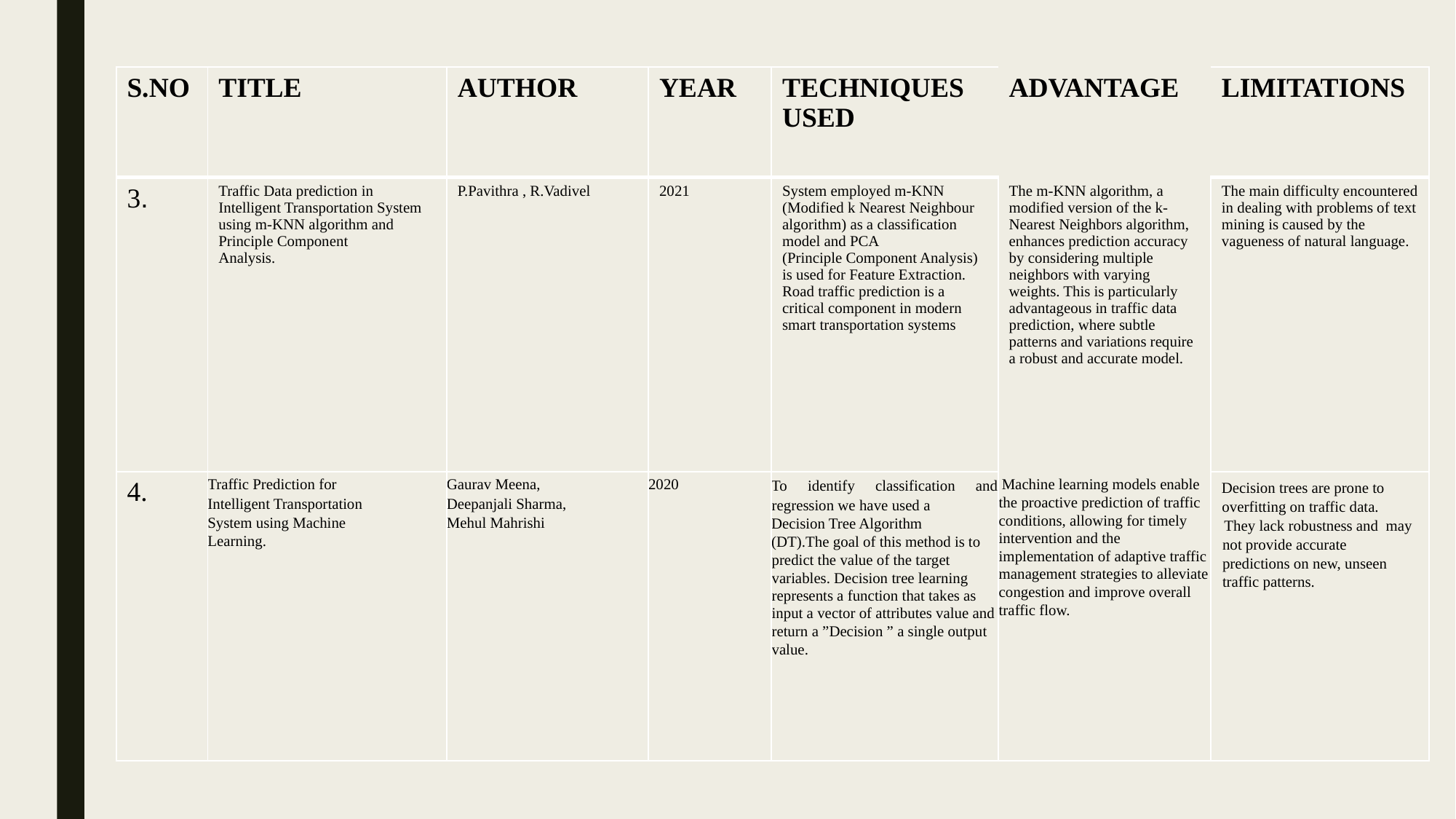

| S.NO | TITLE | AUTHOR | YEAR | TECHNIQUES USED | ADVANTAGE | LIMITATIONS |
| --- | --- | --- | --- | --- | --- | --- |
| 3. | Traffic Data prediction in Intelligent Transportation System using m-KNN algorithm and Principle Component Analysis. | P.Pavithra , R.Vadivel | 2021 | System employed m-KNN (Modified k Nearest Neighbour algorithm) as a classification model and PCA (Principle Component Analysis) is used for Feature Extraction. Road traffic prediction is a critical component in modern smart transportation systems | The m-KNN algorithm, a modified version of the k-Nearest Neighbors algorithm, enhances prediction accuracy by considering multiple neighbors with varying weights. This is particularly advantageous in traffic data prediction, where subtle patterns and variations require a robust and accurate model. | The main difficulty encountered in dealing with problems of text mining is caused by the vagueness of natural language. |
| 4. | Traffic Prediction for Intelligent Transportation System using Machine Learning. | Gaurav Meena, Deepanjali Sharma, Mehul Mahrishi | 2020 | To identify classification and regression we have used a Decision Tree Algorithm (DT).The goal of this method is to predict the value of the target variables. Decision tree learning represents a function that takes as input a vector of attributes value and return a ”Decision ” a single output value. | Machine learning models enable the proactive prediction of traffic conditions, allowing for timely intervention and the implementation of adaptive traffic management strategies to alleviate congestion and improve overall traffic flow. | Decision trees are prone to overfitting on traffic data. They lack robustness and may not provide accurate predictions on new, unseen traffic patterns. |